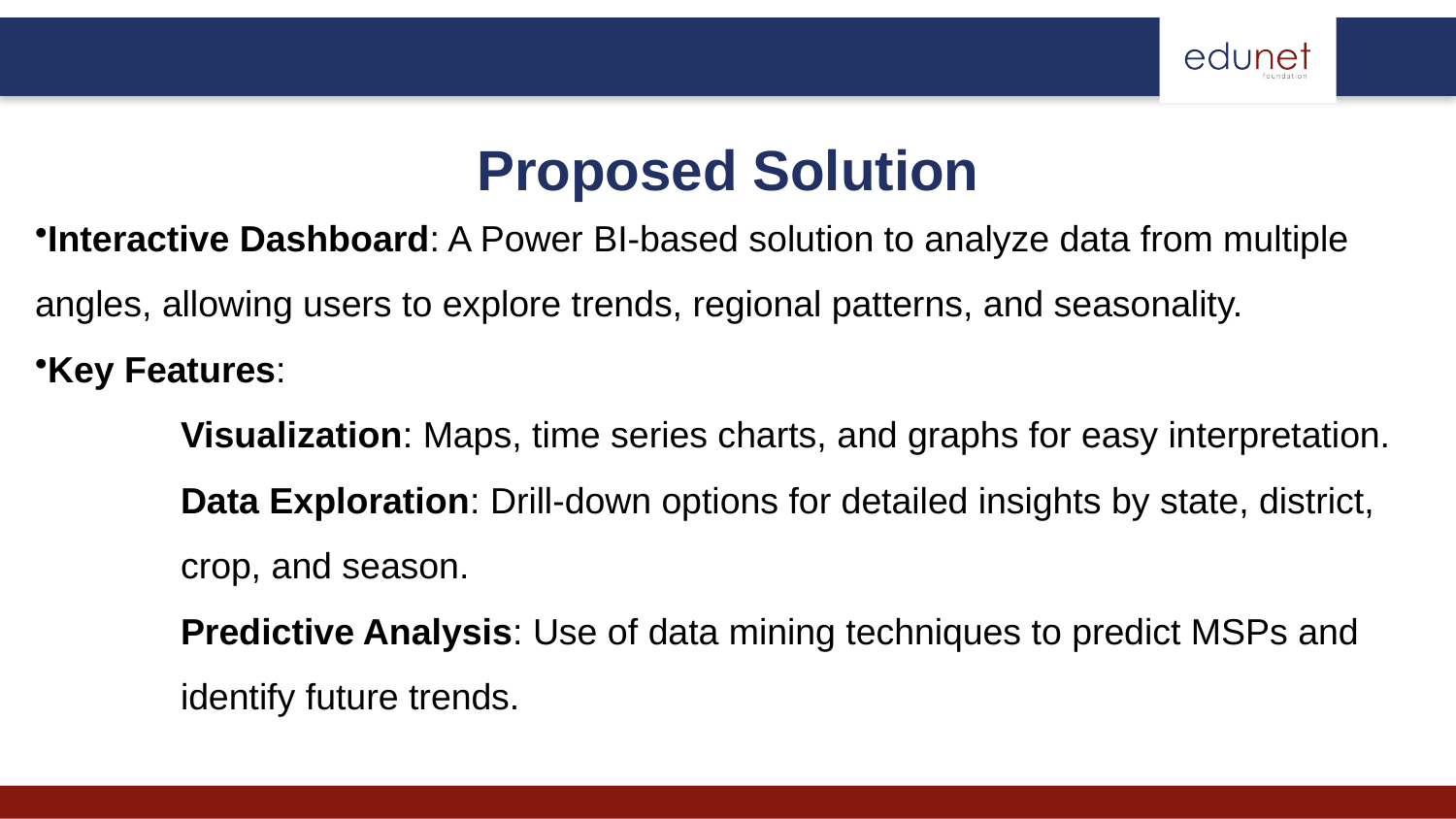

Proposed Solution
Interactive Dashboard: A Power BI-based solution to analyze data from multiple angles, allowing users to explore trends, regional patterns, and seasonality.
Key Features:
	Visualization: Maps, time series charts, and graphs for easy interpretation.
	Data Exploration: Drill-down options for detailed insights by state, district, 	crop, and season.
	Predictive Analysis: Use of data mining techniques to predict MSPs and 	identify future trends.